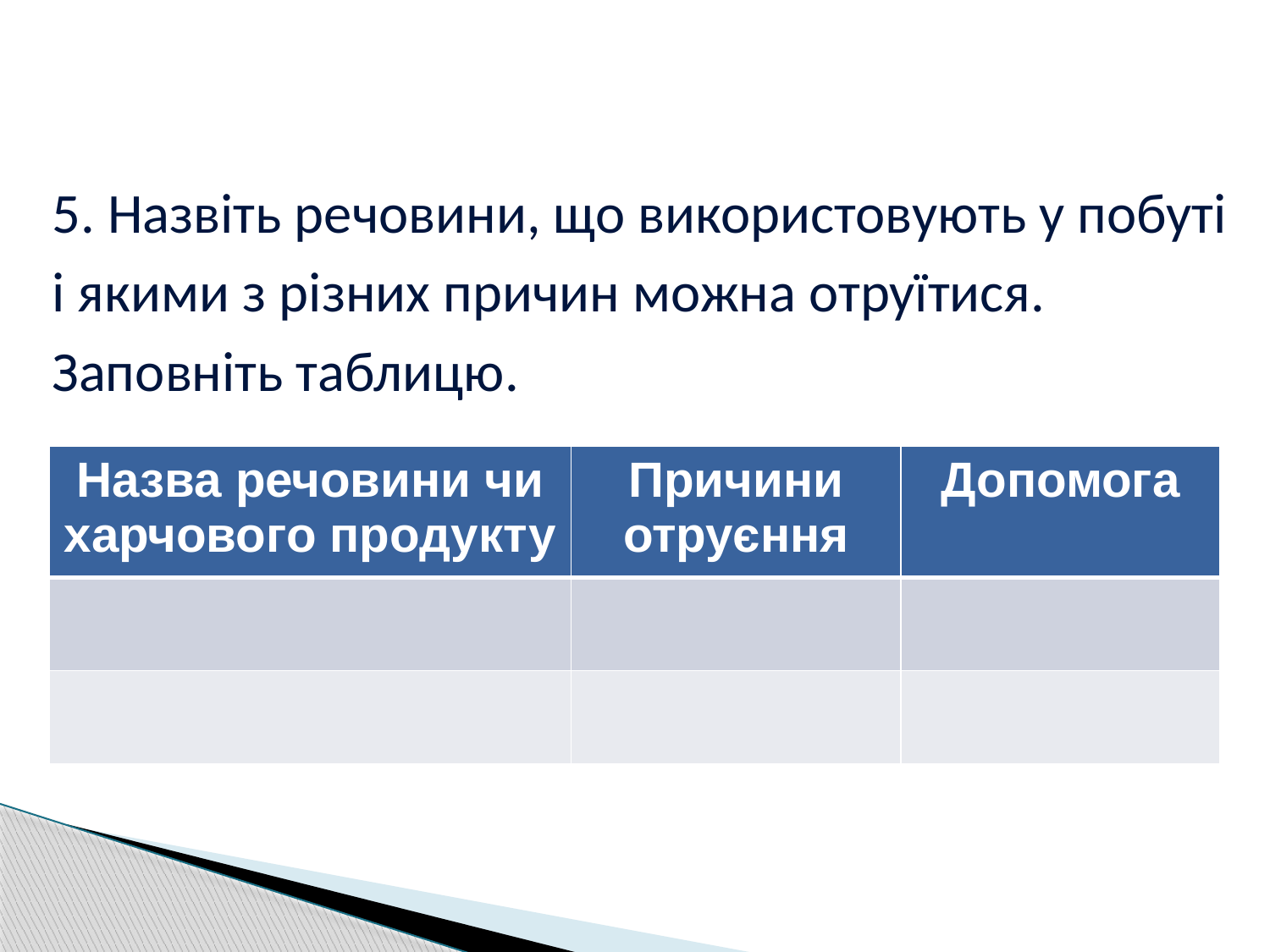

5. Назвіть речовини, що використовують у побуті і якими з різних причин можна отруїтися. Заповніть таблицю.
| Назва речовини чи харчового продукту | Причини отруєння | Допомога |
| --- | --- | --- |
|  |  |  |
|  |  |  |